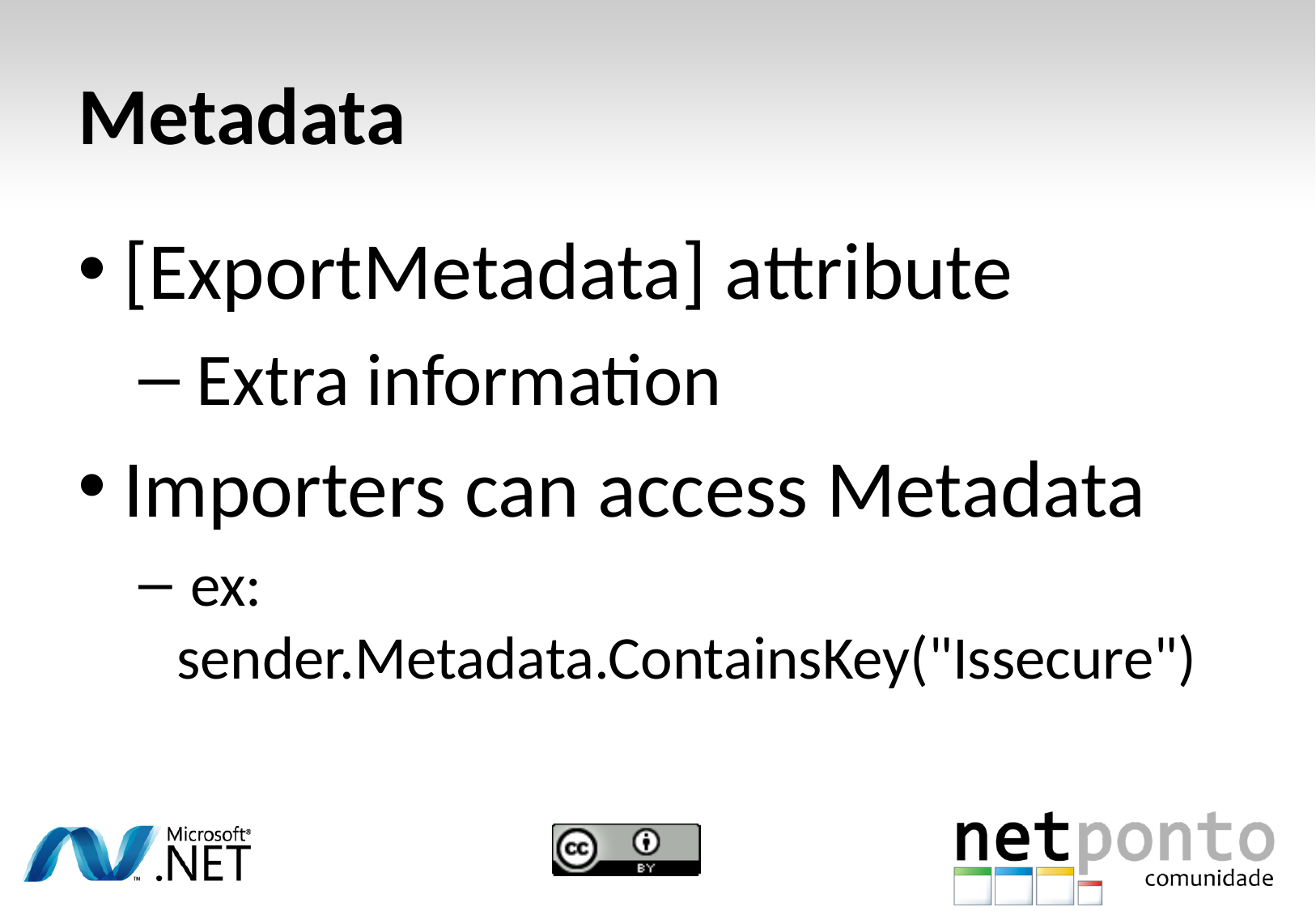

# Metadata
[ExportMetadata] attribute
 Extra information
Importers can access Metadata
 ex: sender.Metadata.ContainsKey("Issecure")